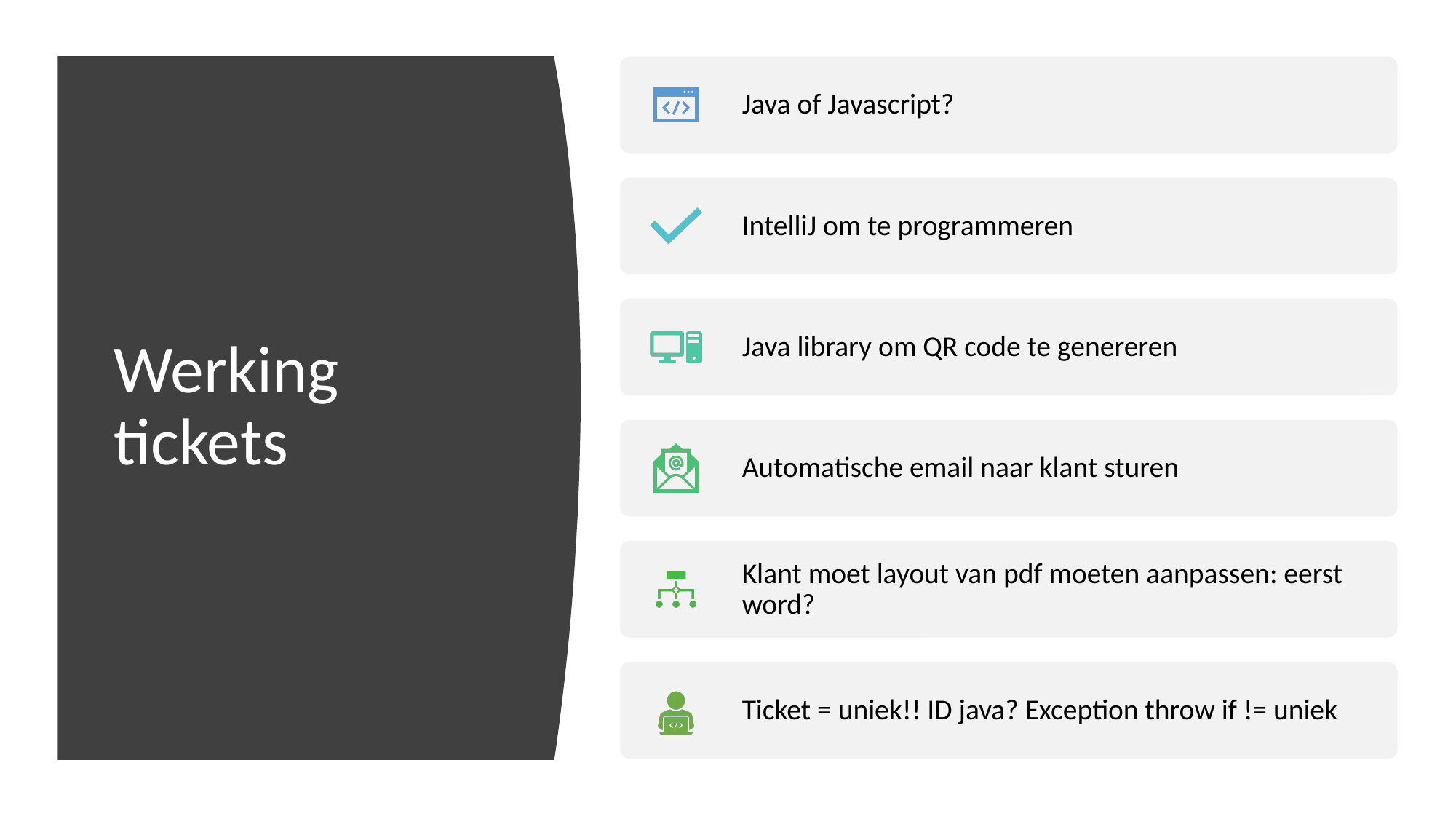

Java of Javascript?
IntelliJ om te programmeren
Java library om QR code te genereren
Automatische email naar klant sturen
Klant moet layout van pdf moeten aanpassen: eerst word?
Ticket = uniek!! ID java? Exception throw if != uniek

# Werking tickets